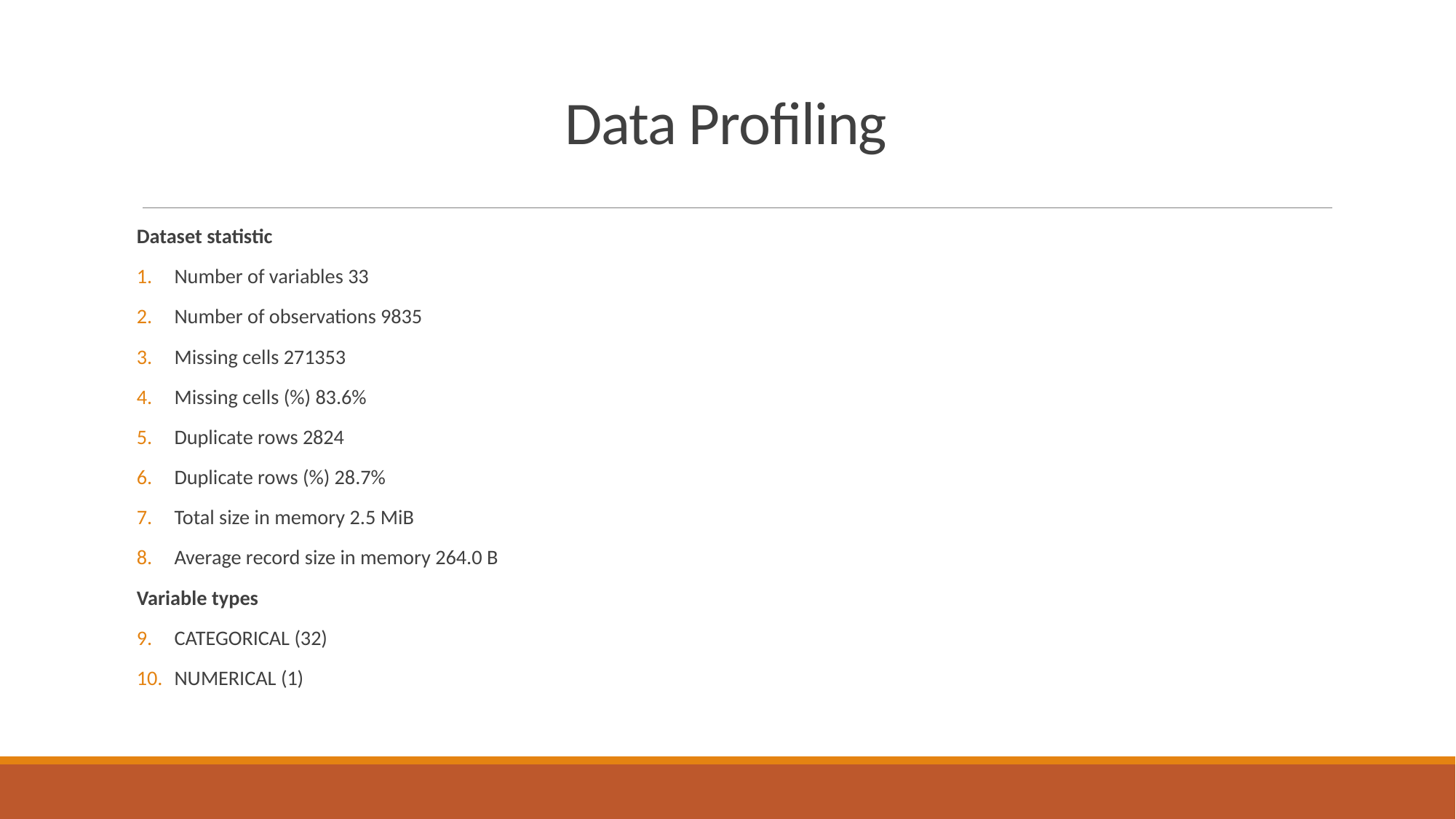

# Data Profiling
Dataset statistic
Number of variables 33
Number of observations 9835
Missing cells 271353
Missing cells (%) 83.6%
Duplicate rows 2824
Duplicate rows (%) 28.7%
Total size in memory 2.5 MiB
Average record size in memory 264.0 B
Variable types
CATEGORICAL (32)
NUMERICAL (1)